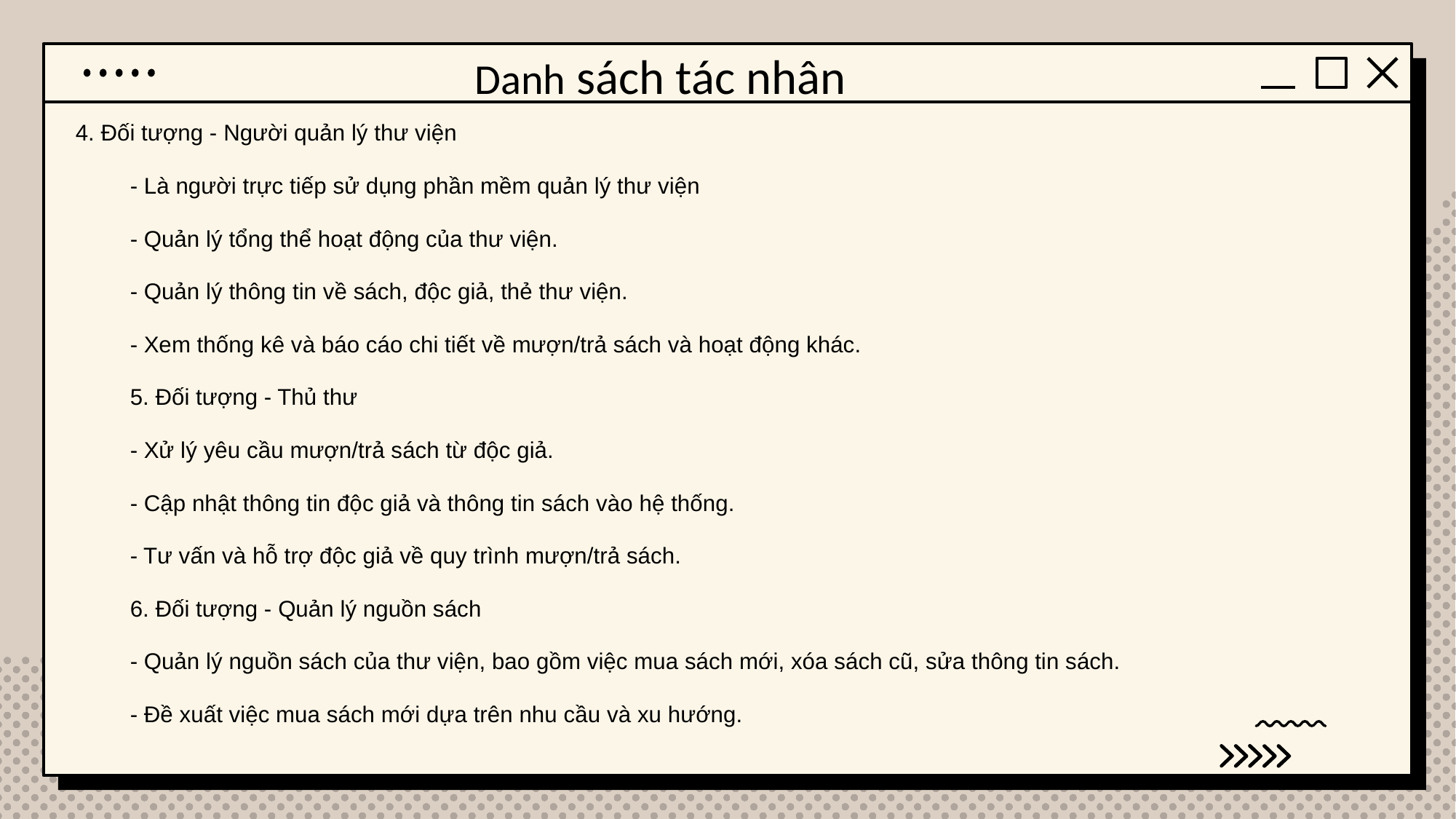

# Danh sách tác nhân

4. Đối tượng - Người quản lý thư viện
- Là người trực tiếp sử dụng phần mềm quản lý thư viện
- Quản lý tổng thể hoạt động của thư viện.
- Quản lý thông tin về sách, độc giả, thẻ thư viện.
- Xem thống kê và báo cáo chi tiết về mượn/trả sách và hoạt động khác.
5. Đối tượng - Thủ thư
- Xử lý yêu cầu mượn/trả sách từ độc giả.
- Cập nhật thông tin độc giả và thông tin sách vào hệ thống.
- Tư vấn và hỗ trợ độc giả về quy trình mượn/trả sách.
6. Đối tượng - Quản lý nguồn sách
- Quản lý nguồn sách của thư viện, bao gồm việc mua sách mới, xóa sách cũ, sửa thông tin sách.
- Đề xuất việc mua sách mới dựa trên nhu cầu và xu hướng.